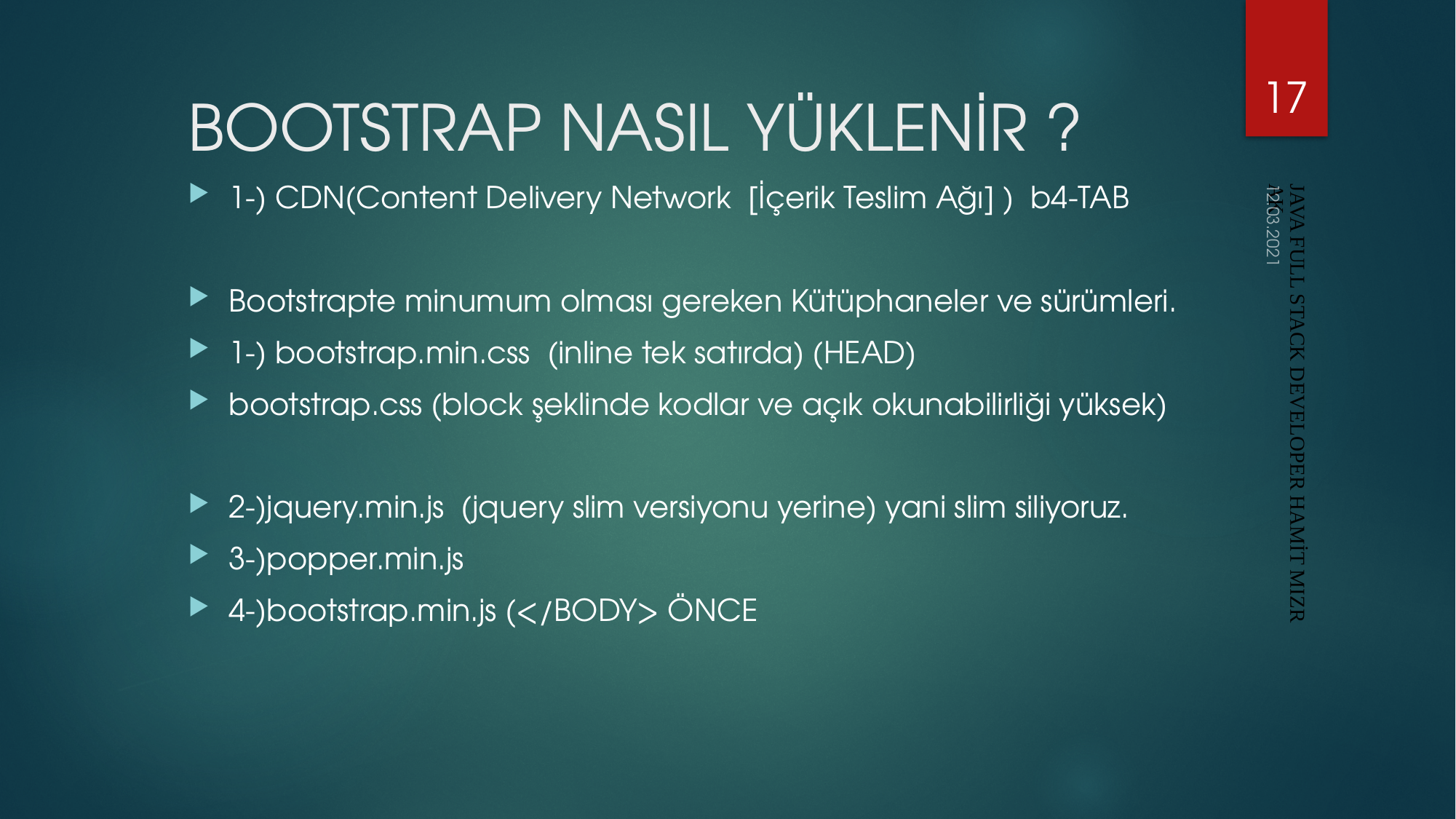

17
# BOOTSTRAP NASIL YÜKLENİR ?
1-) CDN(Content Delivery Network  [İçerik Teslim Ağı] )  b4-TAB

Bootstrapte minumum olması gereken Kütüphaneler ve sürümleri.
1-) bootstrap.min.css  (inline tek satırda) (HEAD)
bootstrap.css (block şeklinde kodlar ve açık okunabilirliği yüksek)

2-)jquery.min.js  (jquery slim versiyonu yerine) yani slim siliyoruz.
3-)popper.min.js
4-)bootstrap.min.js (</BODY> ÖNCE
12.03.2021
JAVA FULL STACK DEVELOPER HAMİT MIZRAK